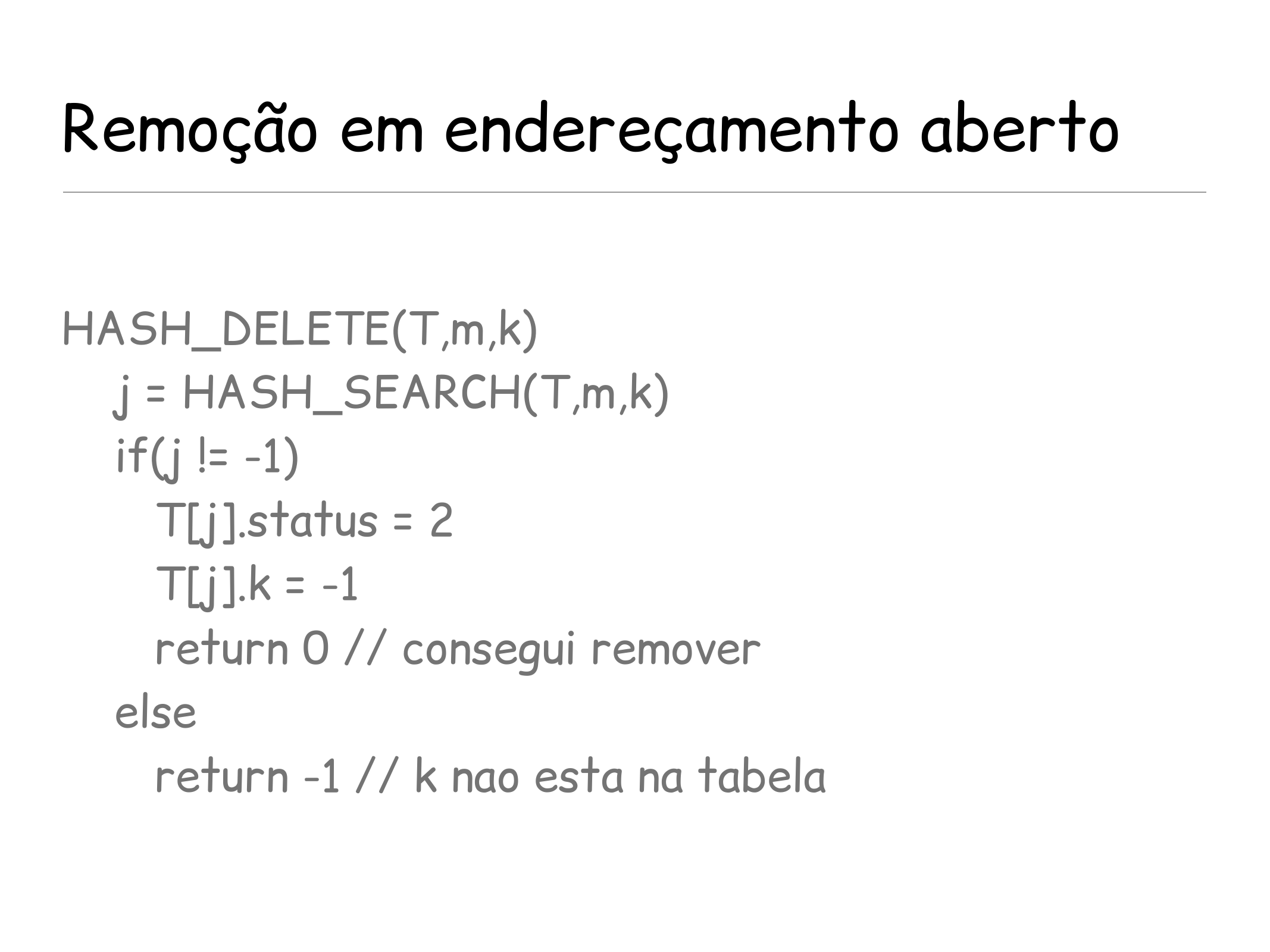

# Remoção em endereçamento aberto

HASH_DELETE(T,m,k)
    j = HASH_SEARCH(T,m,k)
    if(j != -1)
       T[j].status = 2
       T[j].k = -1
       return 0 // consegui remover
    else
       return -1 // k nao esta na tabela